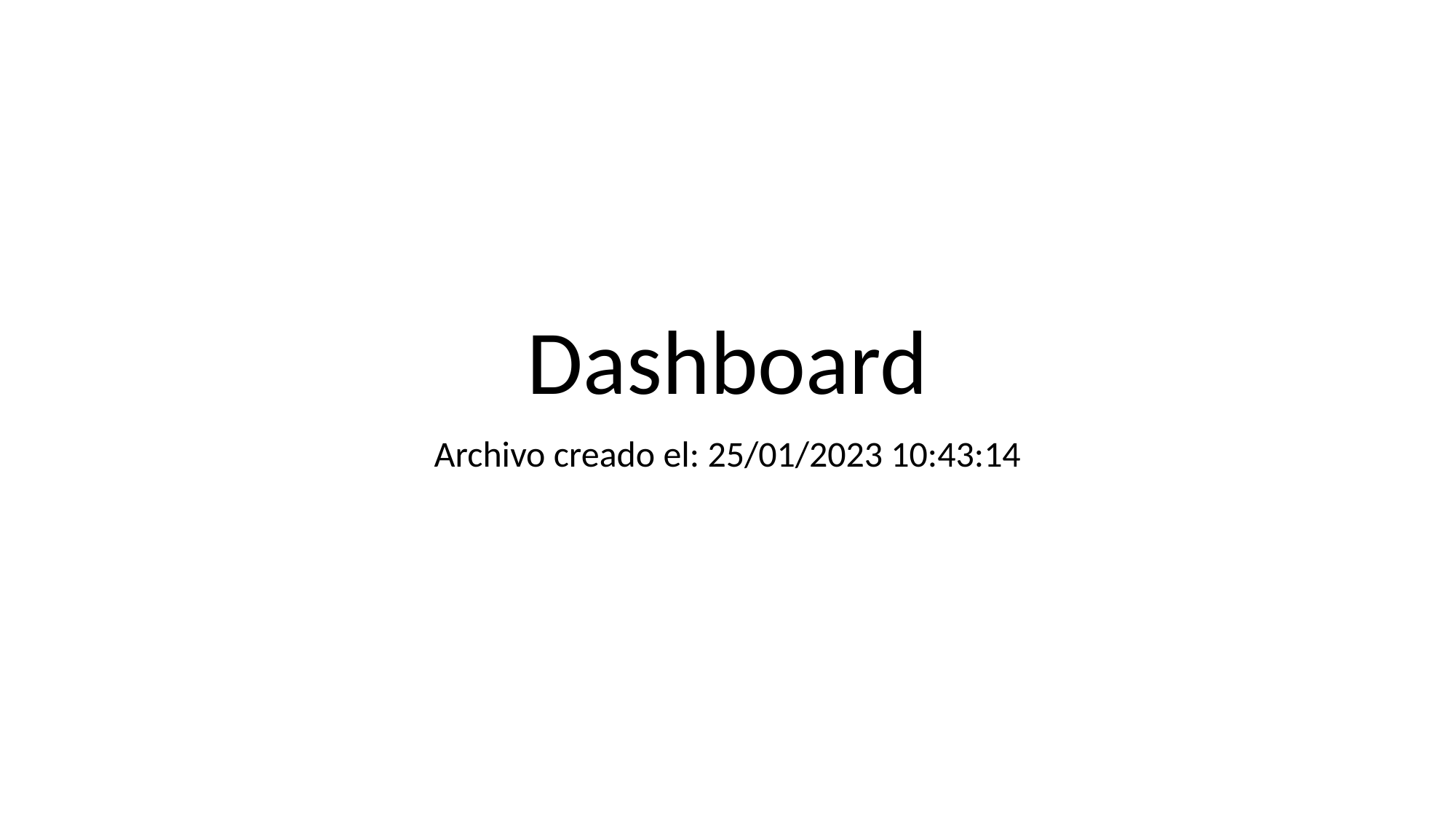

# Dashboard
Archivo creado el: 25/01/2023 10:43:14